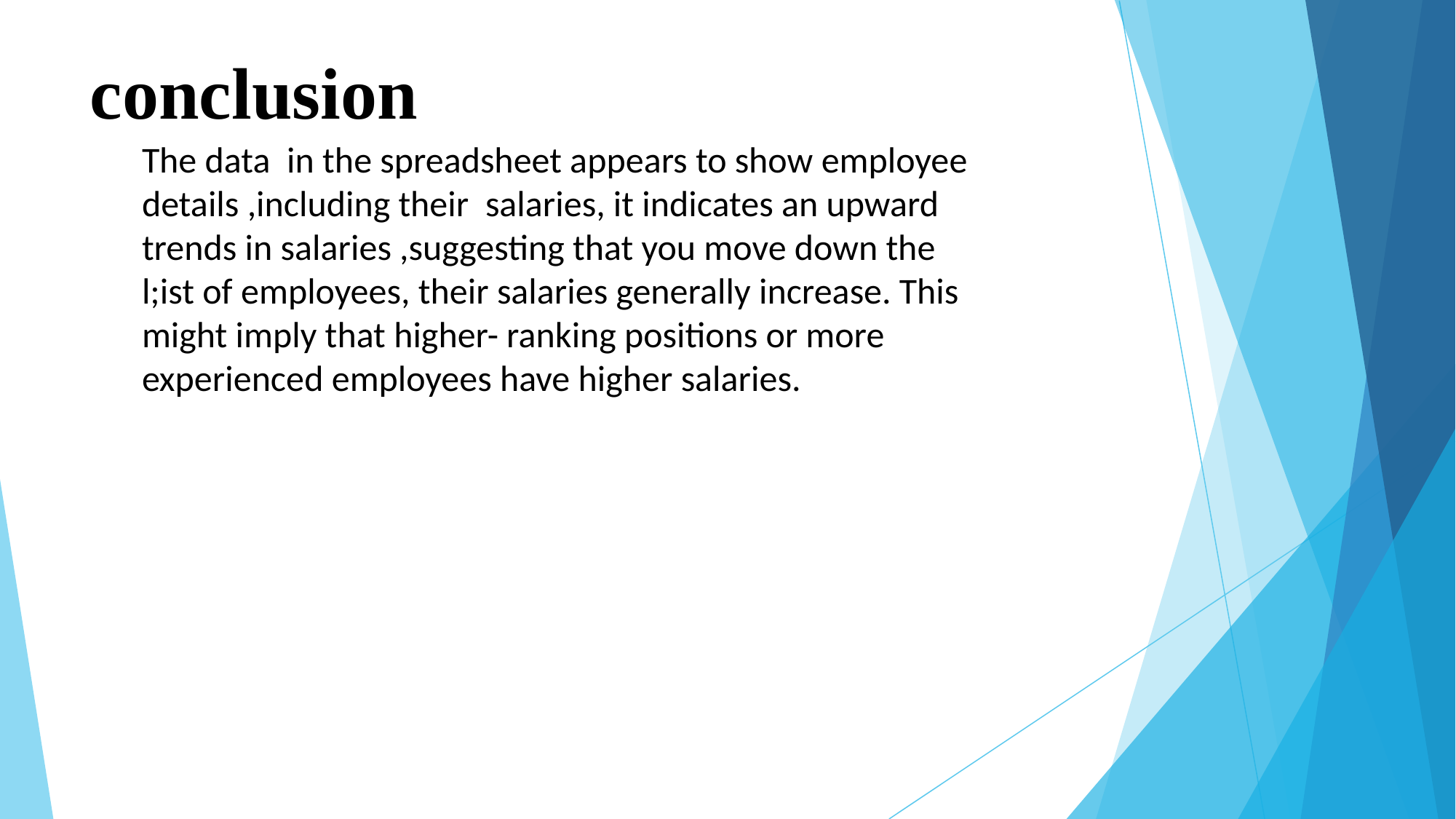

# conclusion
The data  in the spreadsheet appears to show employee details ,including their  salaries, it indicates an upward trends in salaries ,suggesting that you move down the l;ist of employees, their salaries generally increase. This might imply that higher- ranking positions or more experienced employees have higher salaries.